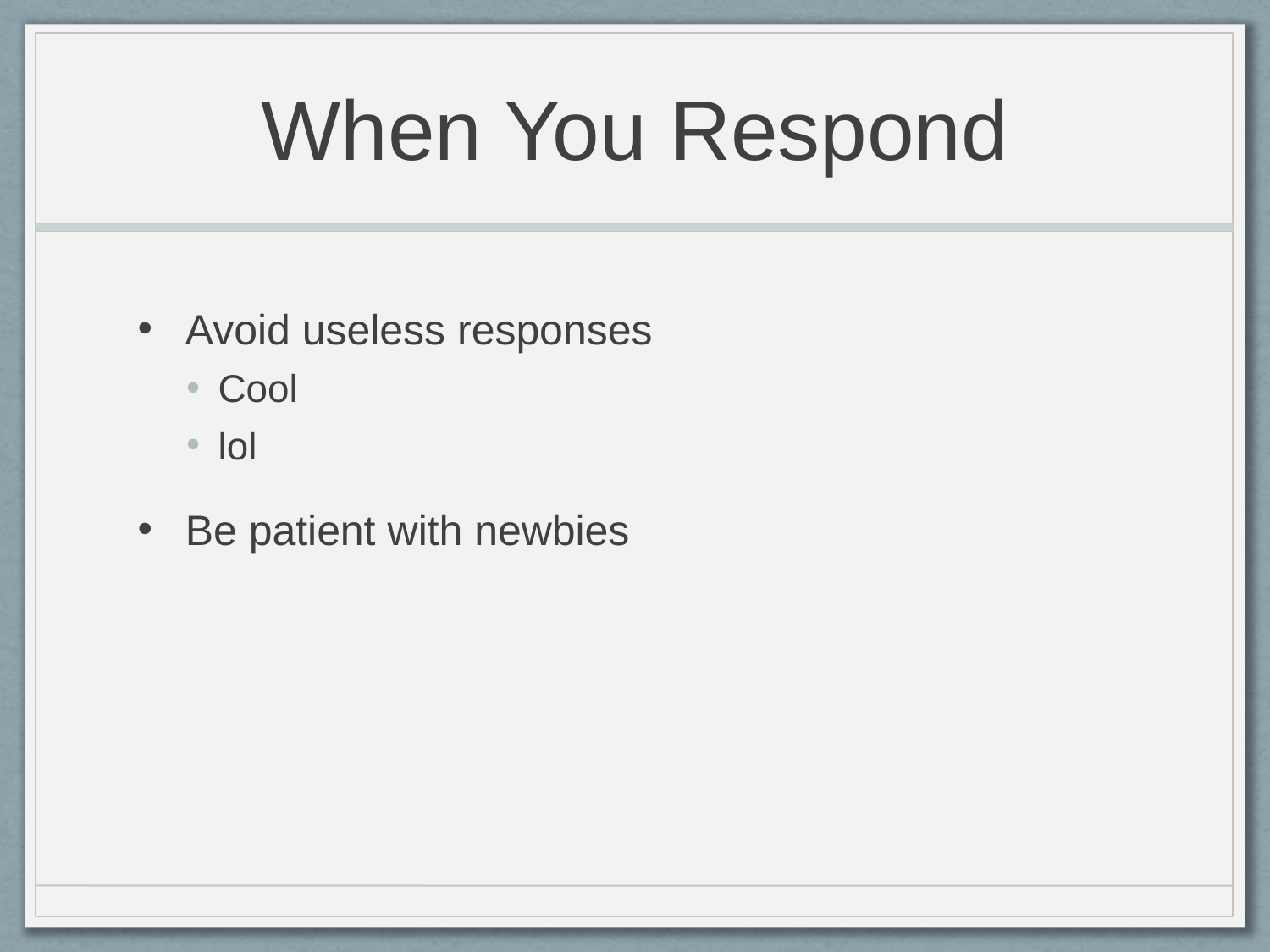

# When You Respond
Avoid useless responses
Cool
lol
Be patient with newbies